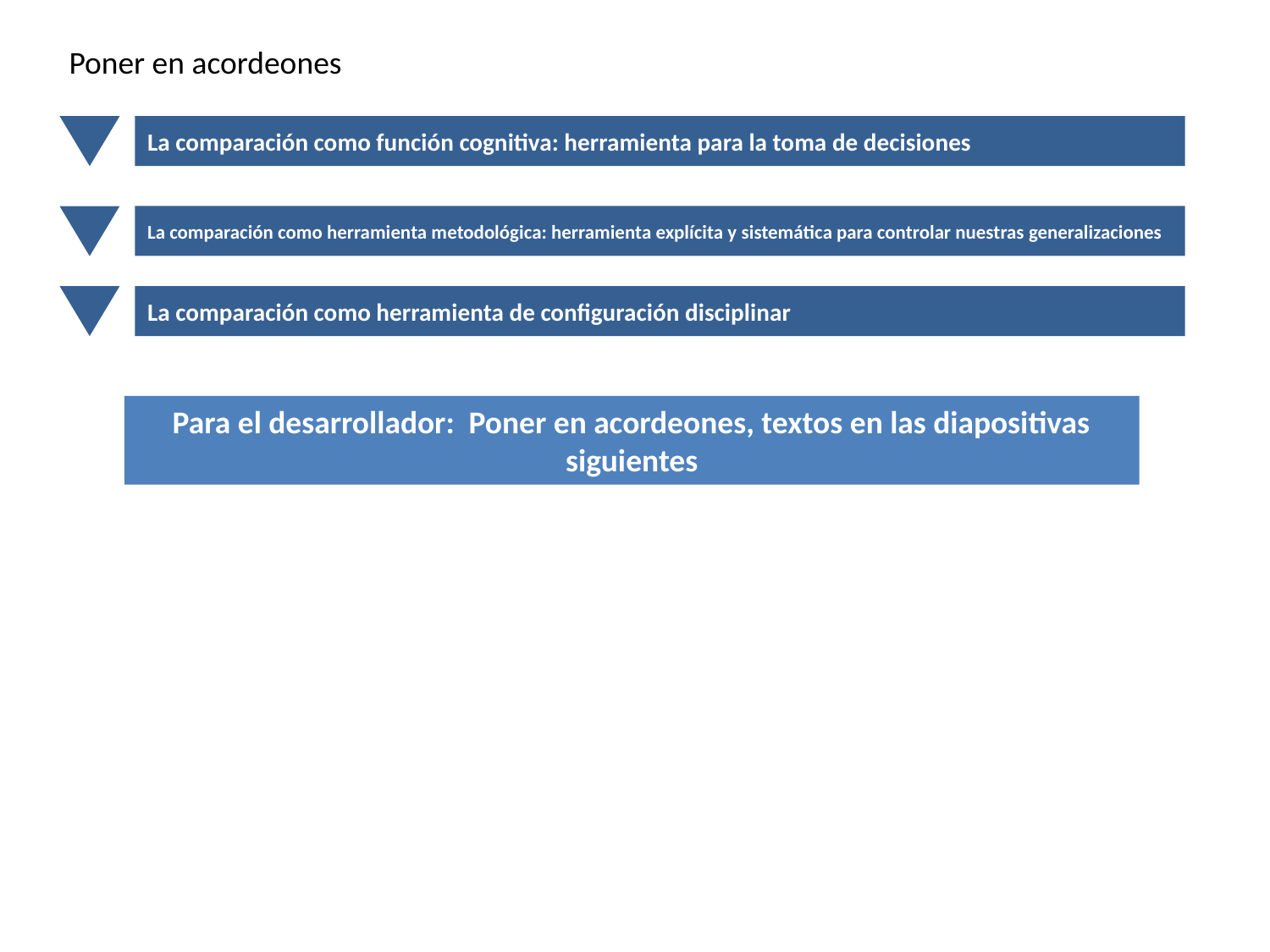

Poner en acordeones

La comparación como función cognitiva: herramienta para la toma de decisiones

La comparación como herramienta metodológica: herramienta explícita y sistemática para controlar nuestras generalizaciones

La comparación como herramienta de configuración disciplinar
Para el desarrollador:  Poner en acordeones, textos en las diapositivas siguientes